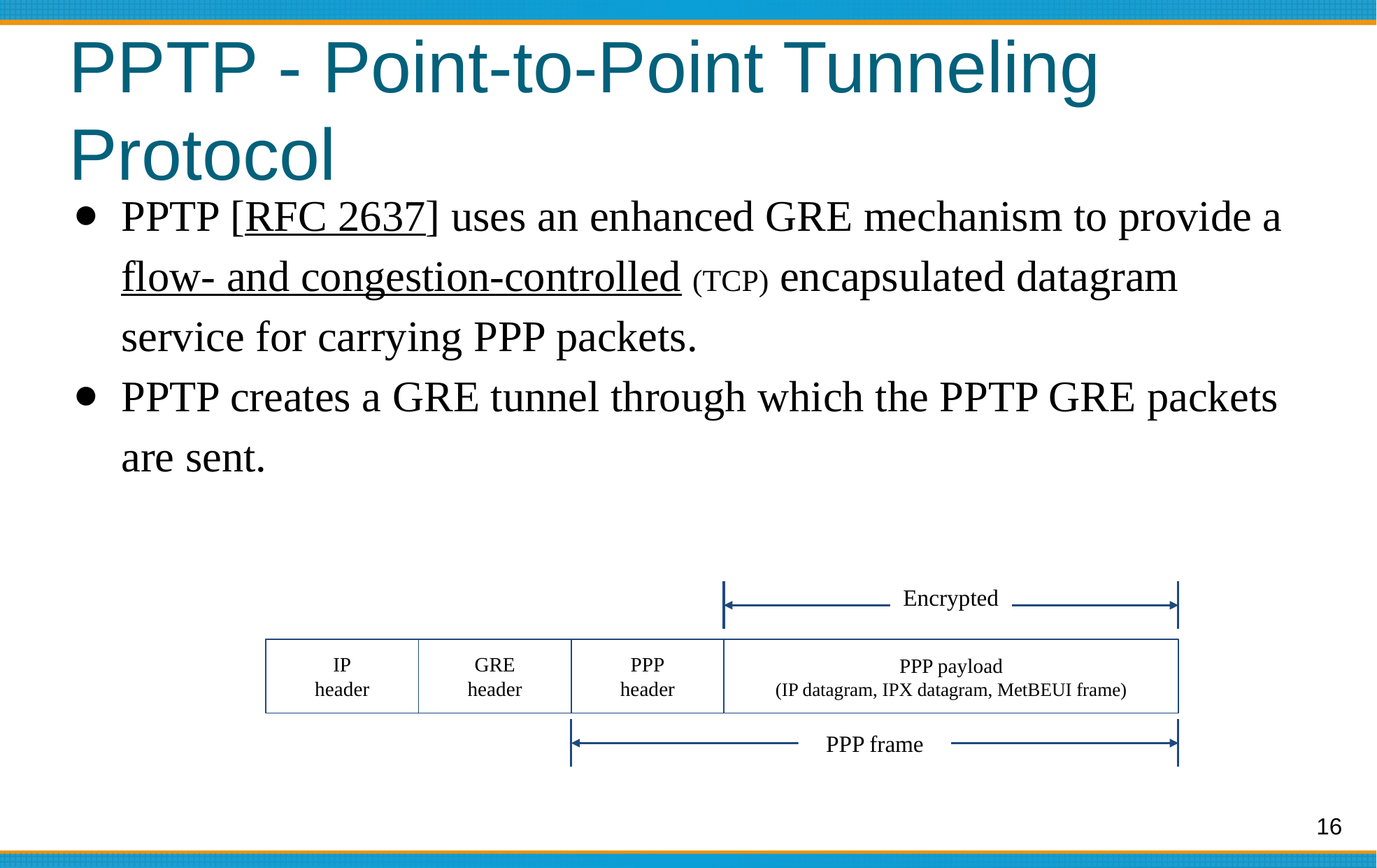

# PPTP - Point-to-Point Tunneling Protocol
PPTP [RFC 2637] uses an enhanced GRE mechanism to provide a flow- and congestion-controlled (TCP) encapsulated datagram service for carrying PPP packets.
PPTP creates a GRE tunnel through which the PPTP GRE packets are sent.
Encrypted
IP
header
GRE
header
PPP
header
PPP payload
(IP datagram, IPX datagram, MetBEUI frame)
PPP frame
16